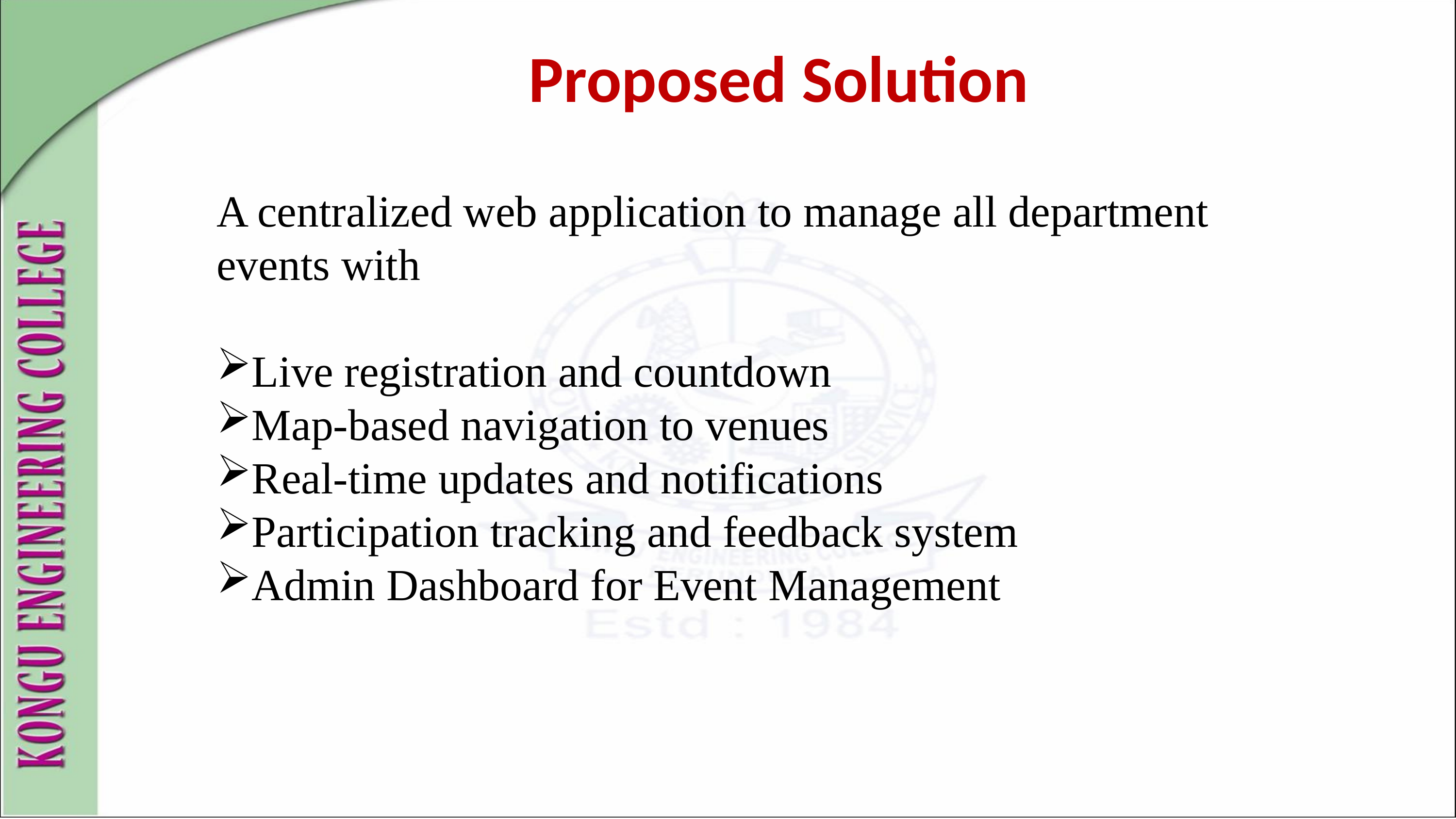

Proposed Solution
A centralized web application to manage all department events with

Live registration and countdown
Map-based navigation to venues
Real-time updates and notifications
Participation tracking and feedback system
Admin Dashboard for Event Management